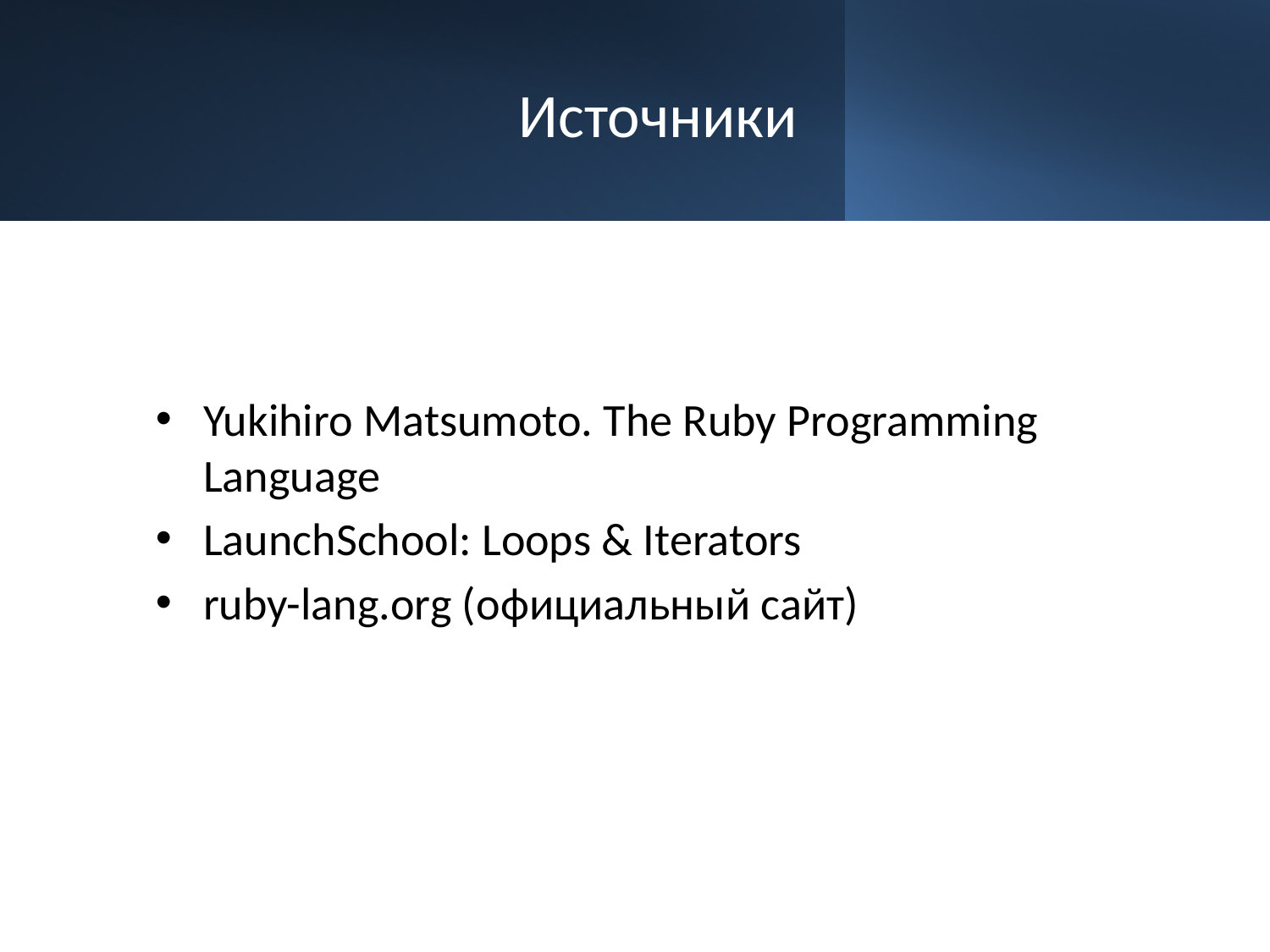

# Источники
Yukihiro Matsumoto. The Ruby Programming Language
LaunchSchool: Loops & Iterators
ruby-lang.org (официальный сайт)